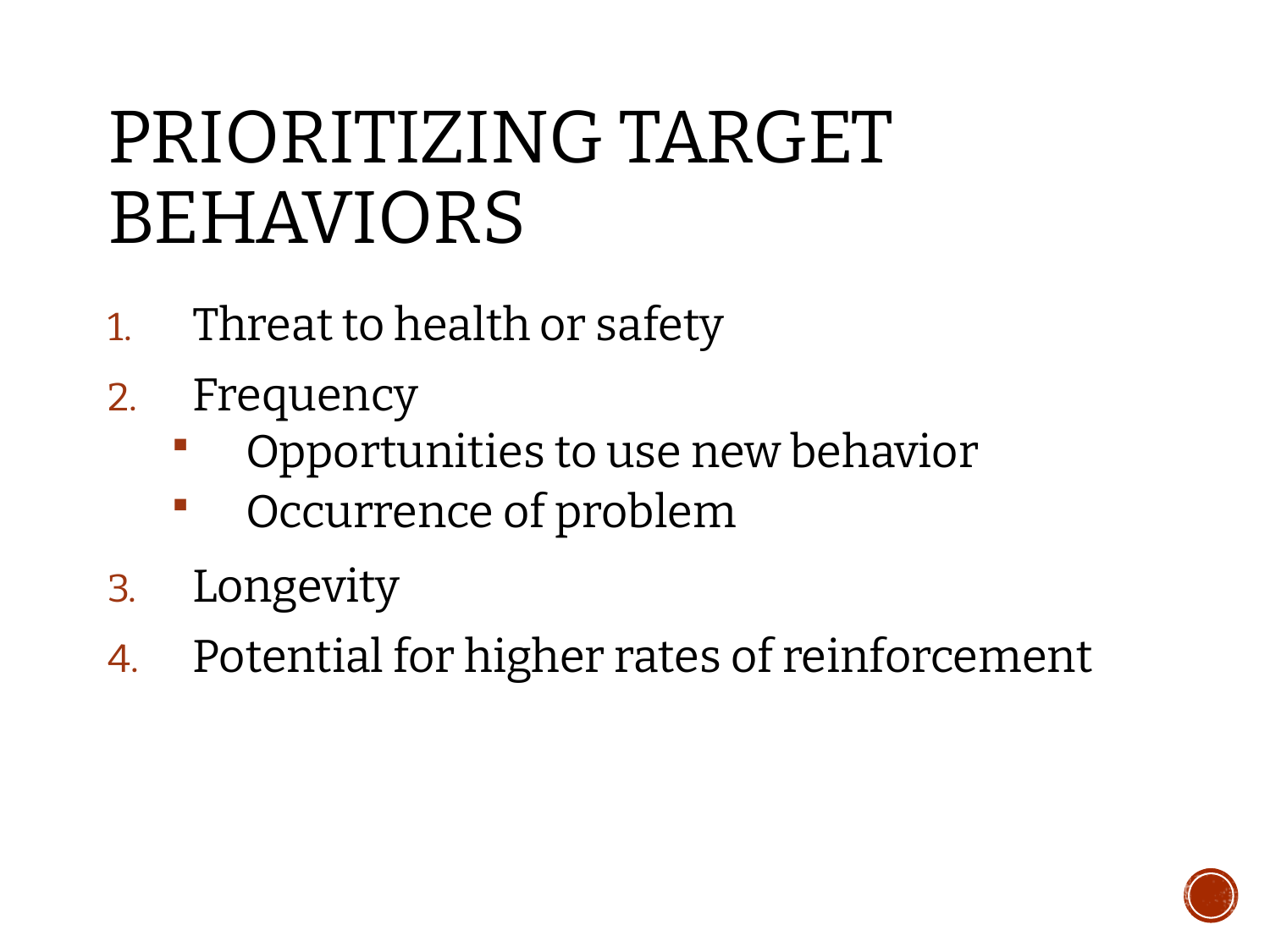

# Prioritizing Target Behaviors
Threat to health or safety
Frequency
Opportunities to use new behavior
Occurrence of problem
Longevity
Potential for higher rates of reinforcement